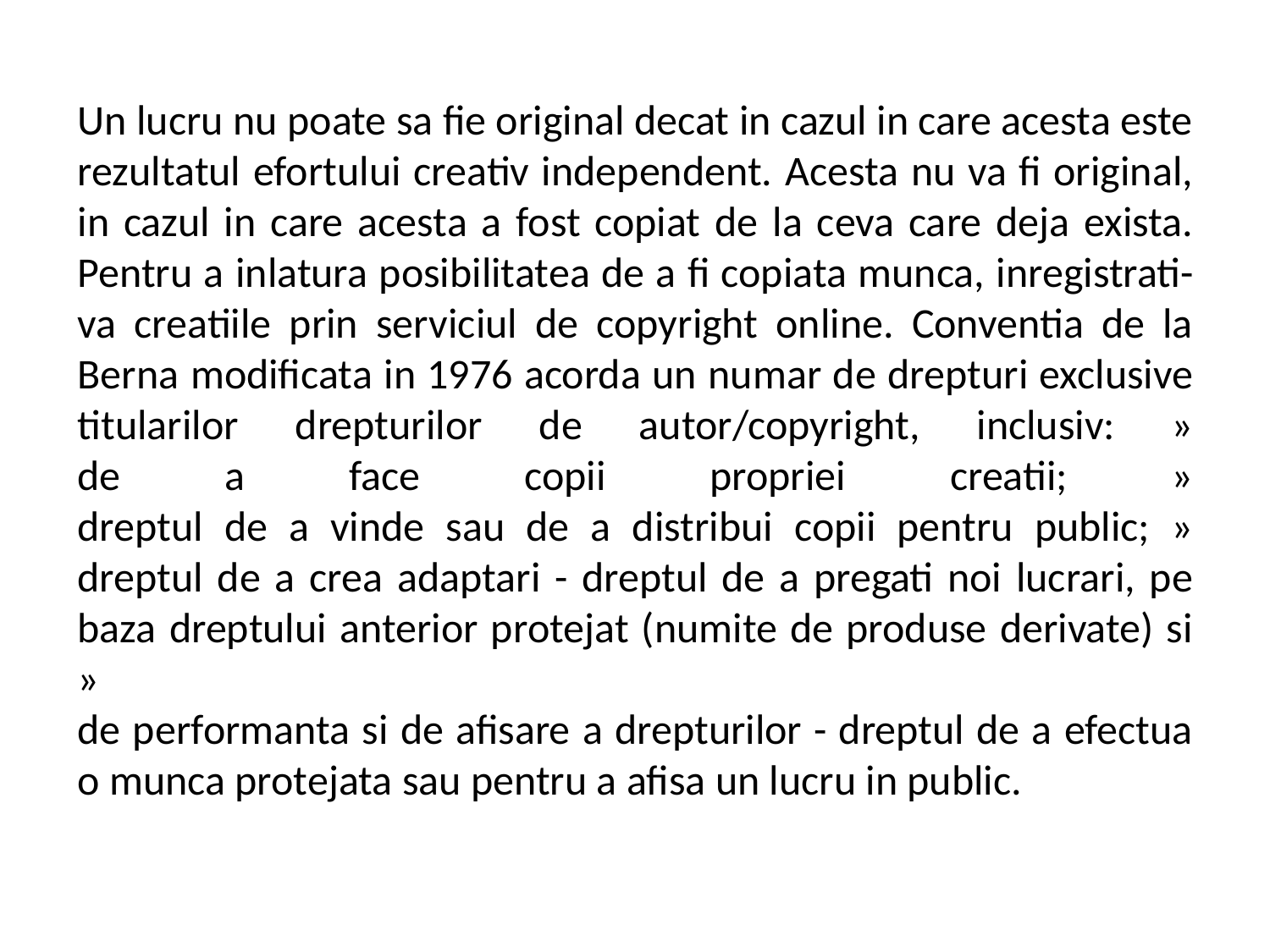

Un lucru nu poate sa fie original decat in cazul in care acesta este rezultatul efortului creativ independent. Acesta nu va fi original, in cazul in care acesta a fost copiat de la ceva care deja exista. Pentru a inlatura posibilitatea de a fi copiata munca, inregistrati-va creatiile prin serviciul de copyright online. Conventia de la Berna modificata in 1976 acorda un numar de drepturi exclusive titularilor drepturilor de autor/copyright, inclusiv: »
de a face copii propriei creatii; »
dreptul de a vinde sau de a distribui copii pentru public; »
dreptul de a crea adaptari - dreptul de a pregati noi lucrari, pe baza dreptului anterior protejat (numite de produse derivate) si »
de performanta si de afisare a drepturilor - dreptul de a efectua o munca protejata sau pentru a afisa un lucru in public.